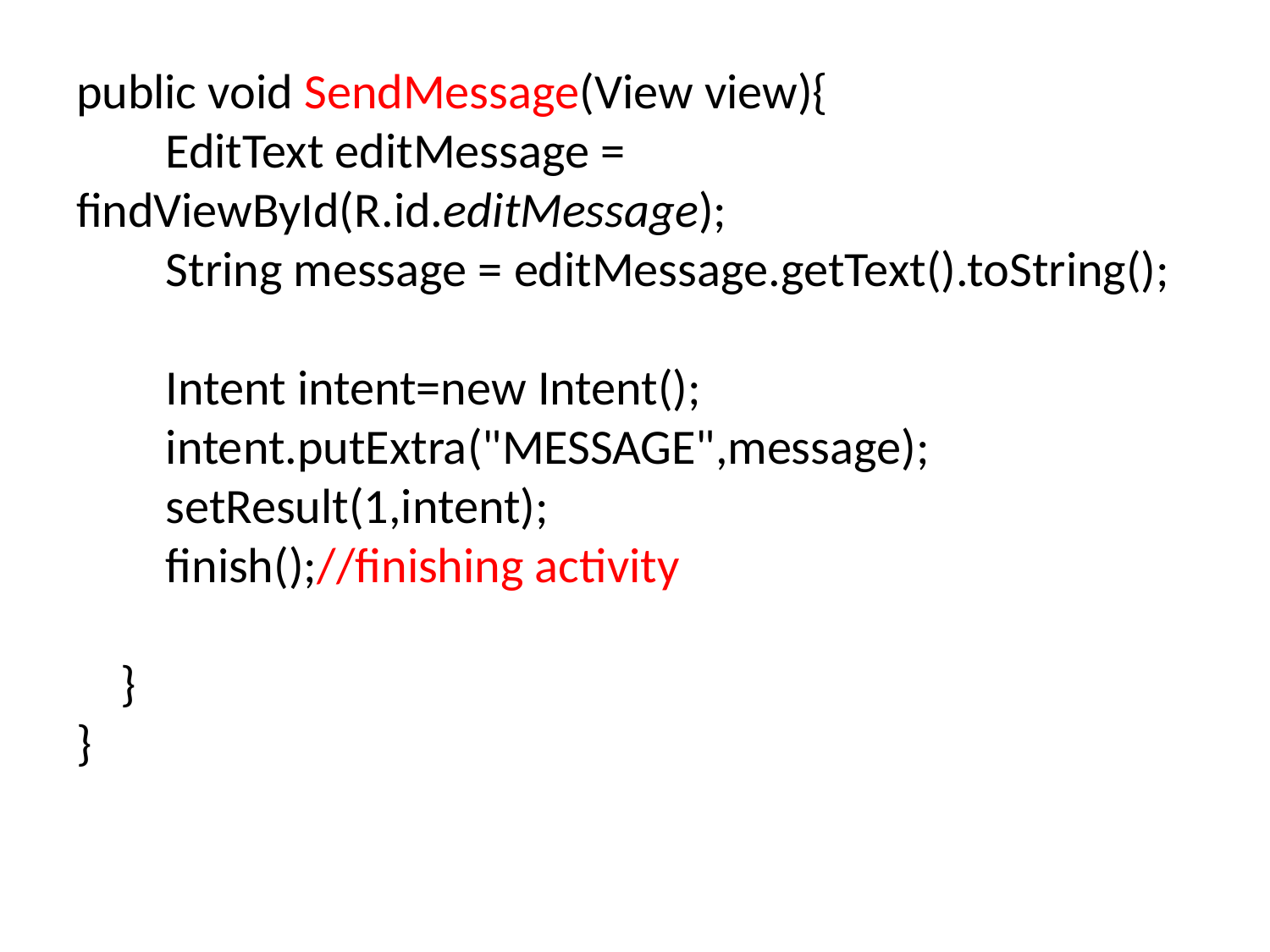

public void SendMessage(View view){
        EditText editMessage = findViewById(R.id.editMessage);
        String message = editMessage.getText().toString();
        Intent intent=new Intent();
        intent.putExtra("MESSAGE",message);
        setResult(1,intent);
        finish();//finishing activity
    }
}